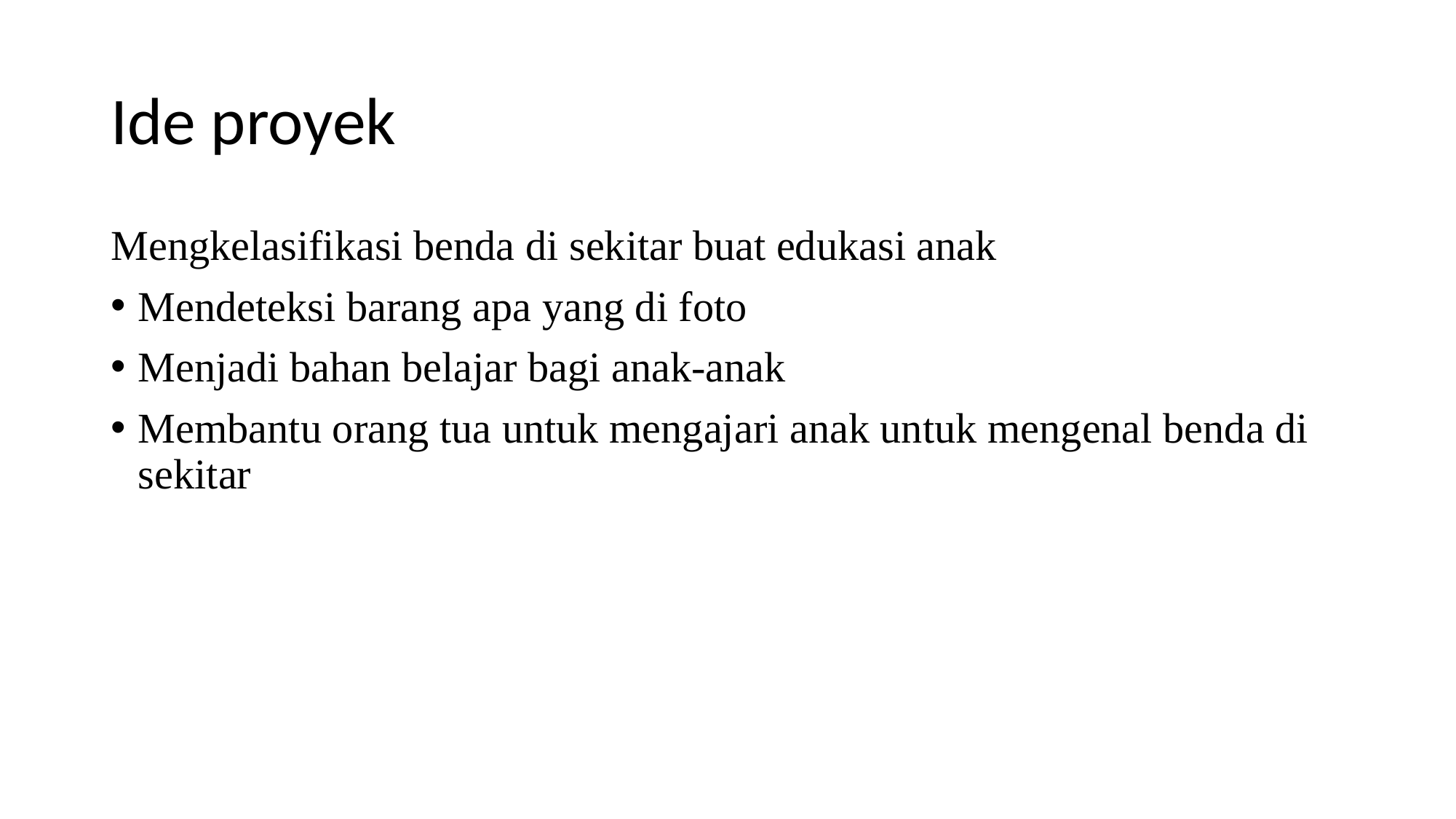

# Ide proyek
Mengkelasifikasi benda di sekitar buat edukasi anak
Mendeteksi barang apa yang di foto
Menjadi bahan belajar bagi anak-anak
Membantu orang tua untuk mengajari anak untuk mengenal benda di sekitar